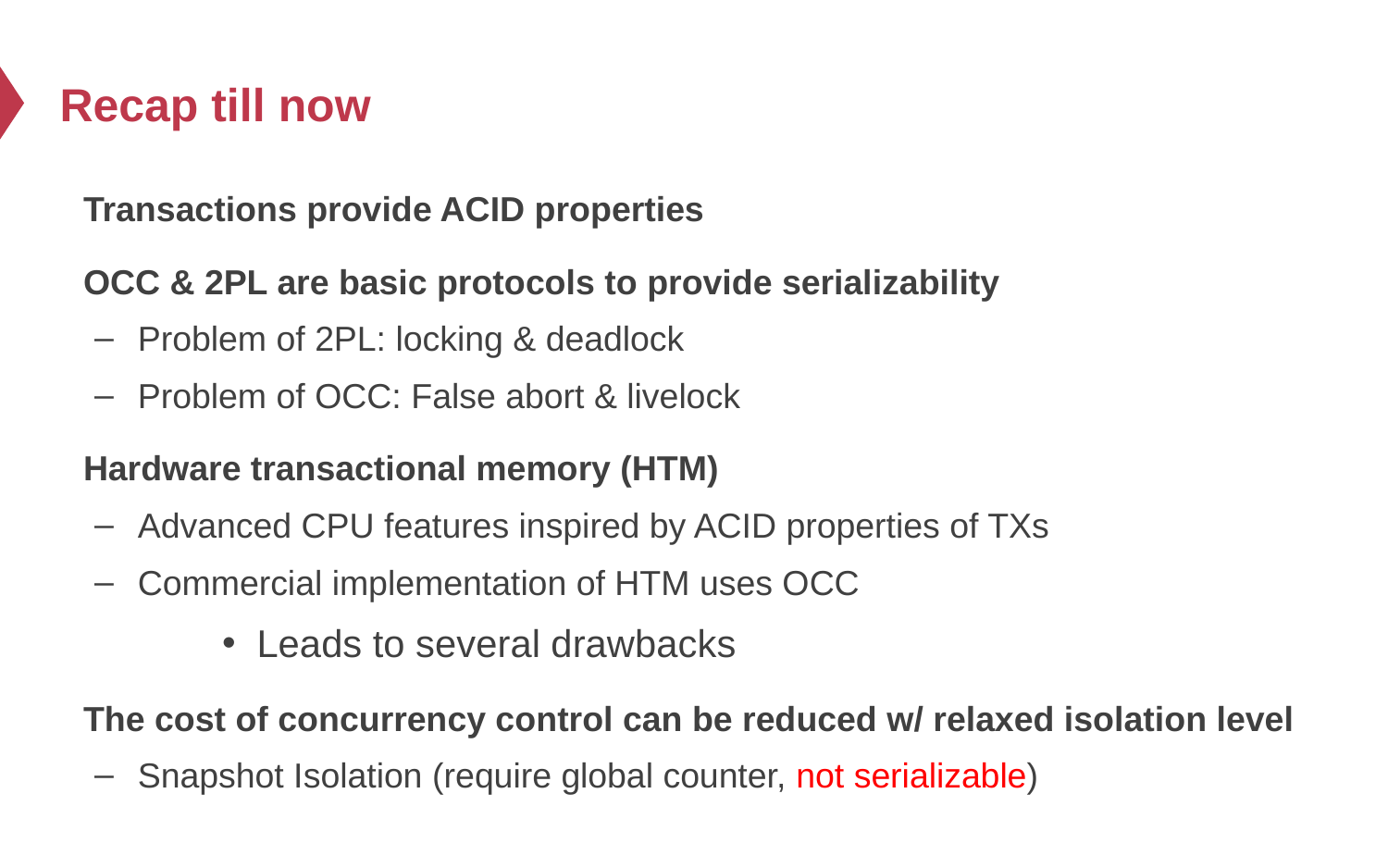

# Recap till now
Transactions provide ACID properties
OCC & 2PL are basic protocols to provide serializability
Problem of 2PL: locking & deadlock
Problem of OCC: False abort & livelock
Hardware transactional memory (HTM)
Advanced CPU features inspired by ACID properties of TXs
Commercial implementation of HTM uses OCC
Leads to several drawbacks
The cost of concurrency control can be reduced w/ relaxed isolation level
Snapshot Isolation (require global counter, not serializable)
26